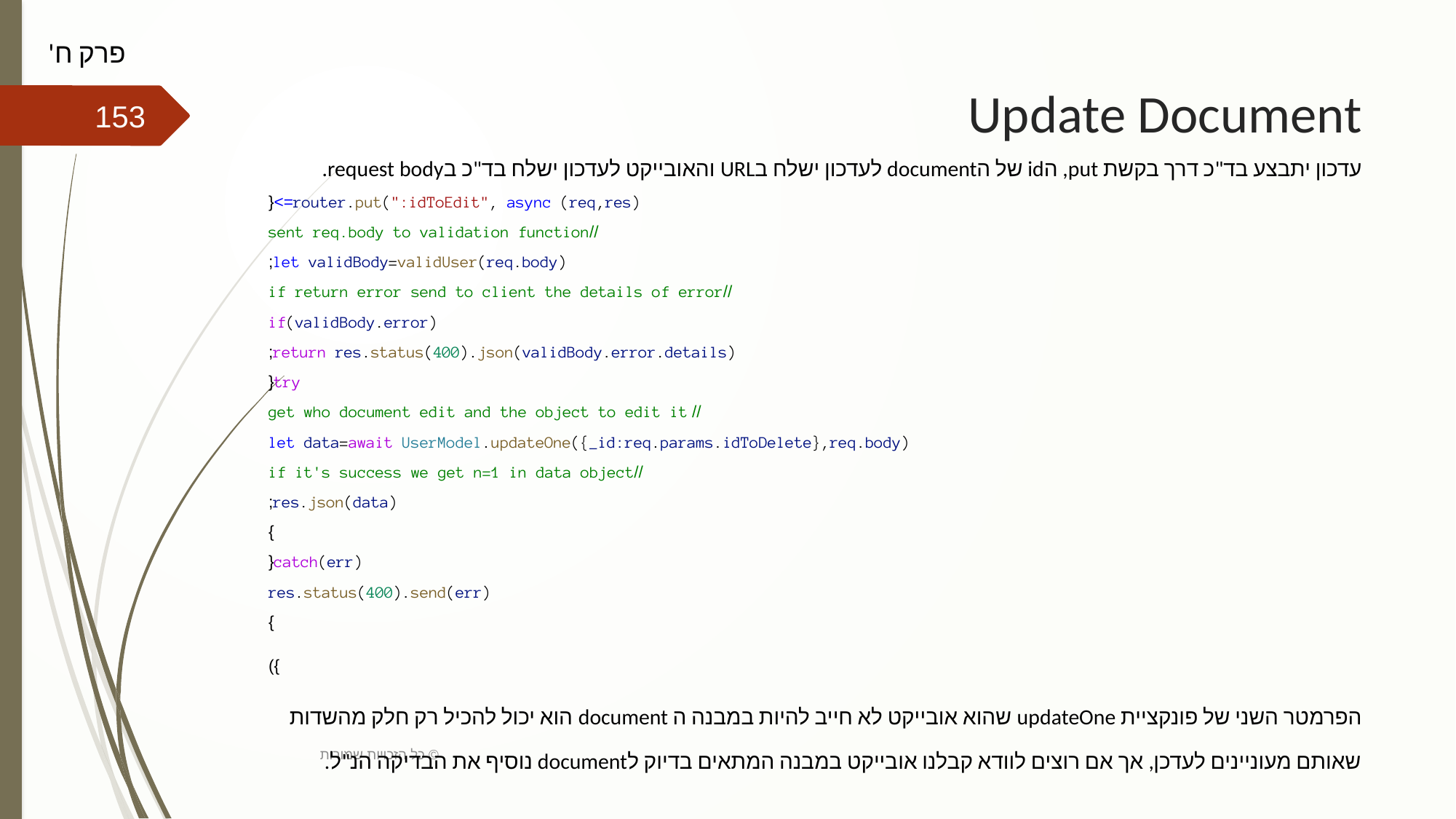

פרק ח'
# Update Document
153
עדכון יתבצע בד"כ דרך בקשת put, הid של הdocument לעדכון ישלח בURL והאובייקט לעדכון ישלח בד"כ בrequest body.
router.put(":idToEdit", async (req,res)=>{
    //sent req.body to validation function
    let validBody=validUser(req.body);
    //if return error send to client the details of error
    if(validBody.error)
       return res.status(400).json(validBody.error.details);
       try{
    // get who document edit and the object to edit it
        let data=await UserModel.updateOne({_id:req.params.idToDelete},req.body)
    //if it's success we get n=1 in data object
         res.json(data);
        }
    catch(err){
        res.status(400).send(err)
    }
})
הפרמטר השני של פונקציית updateOne שהוא אובייקט לא חייב להיות במבנה ה document הוא יכול להכיל רק חלק מהשדות שאותם מעוניינים לעדכן, אך אם רוצים לוודא קבלנו אובייקט במבנה המתאים בדיוק לdocument נוסיף את הבדיקה הנ"ל.

כל הזכויות שמורות ©